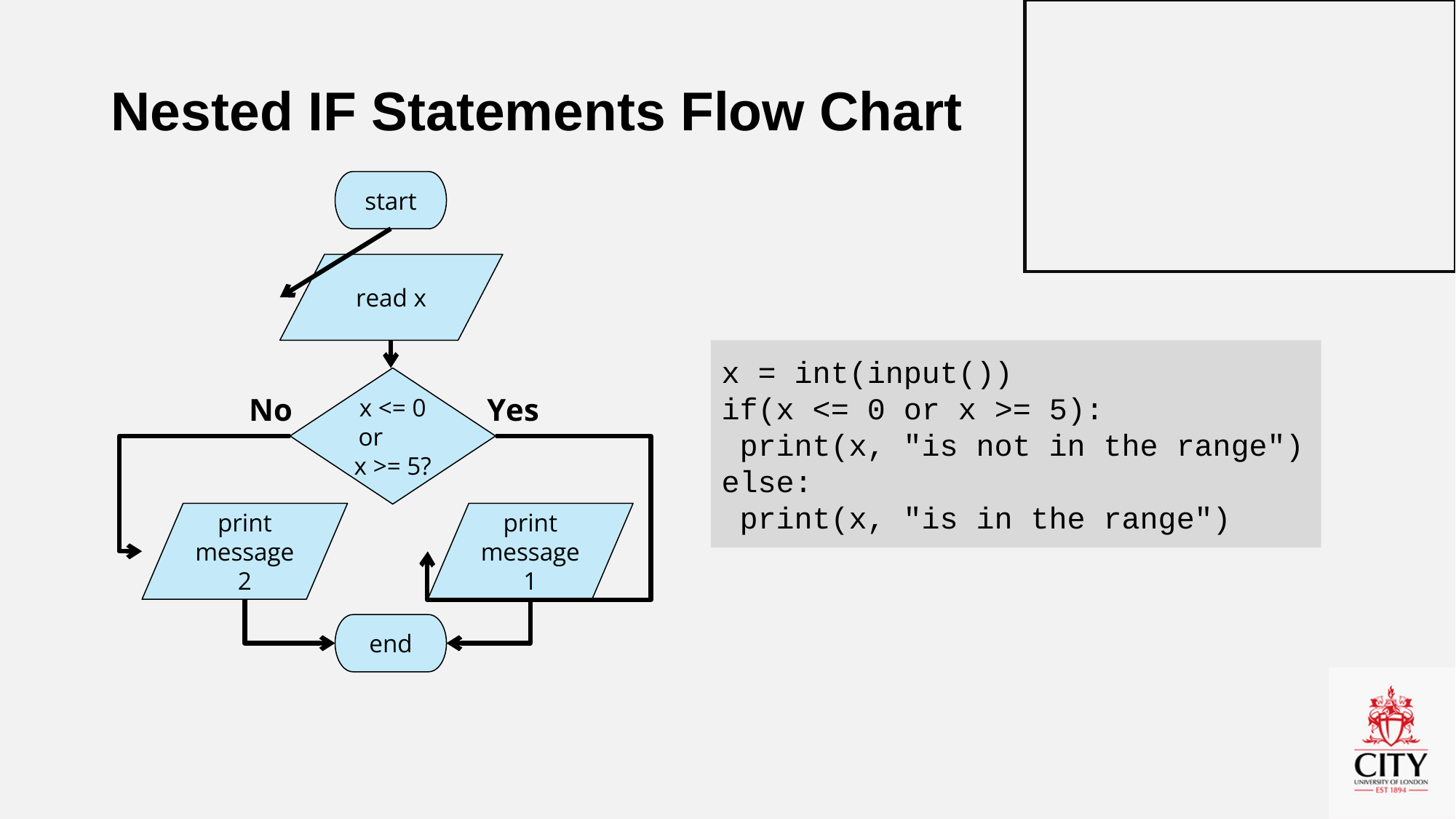

# Nested IF Statements Flow Chart
start
read x
x <= 0 or        x >= 5?
No
Yes
print message 2
print message 1
end
x = int(input())
if(x <= 0 or x >= 5):
 print(x, "is not in the range")
else:
 print(x, "is in the range")